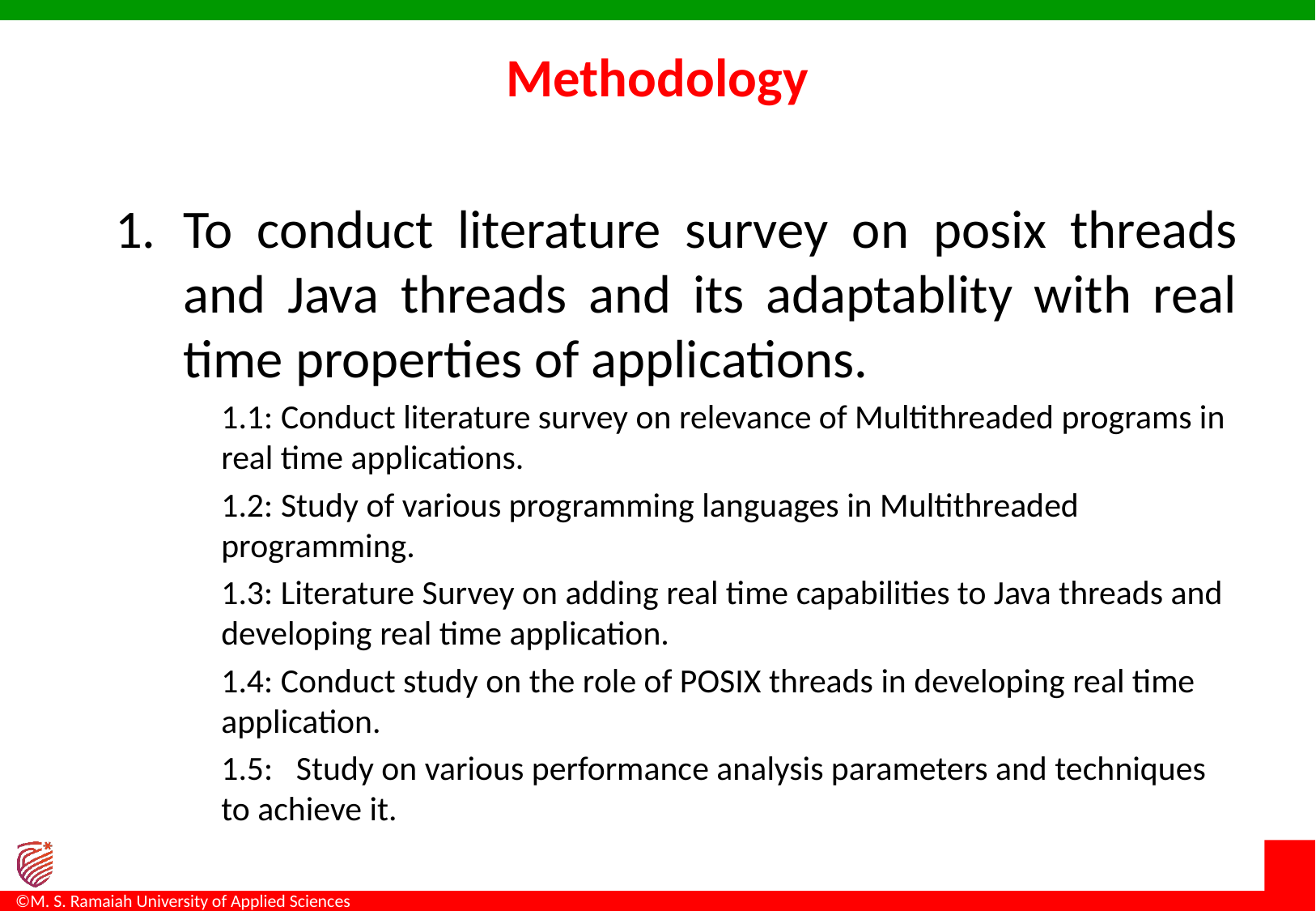

# Methodology
To conduct literature survey on posix threads and Java threads and its adaptablity with real time properties of applications.
1.1: Conduct literature survey on relevance of Multithreaded programs in real time applications.
1.2: Study of various programming languages in Multithreaded programming.
1.3: Literature Survey on adding real time capabilities to Java threads and developing real time application.
1.4: Conduct study on the role of POSIX threads in developing real time application.
1.5:   Study on various performance analysis parameters and techniques to achieve it.